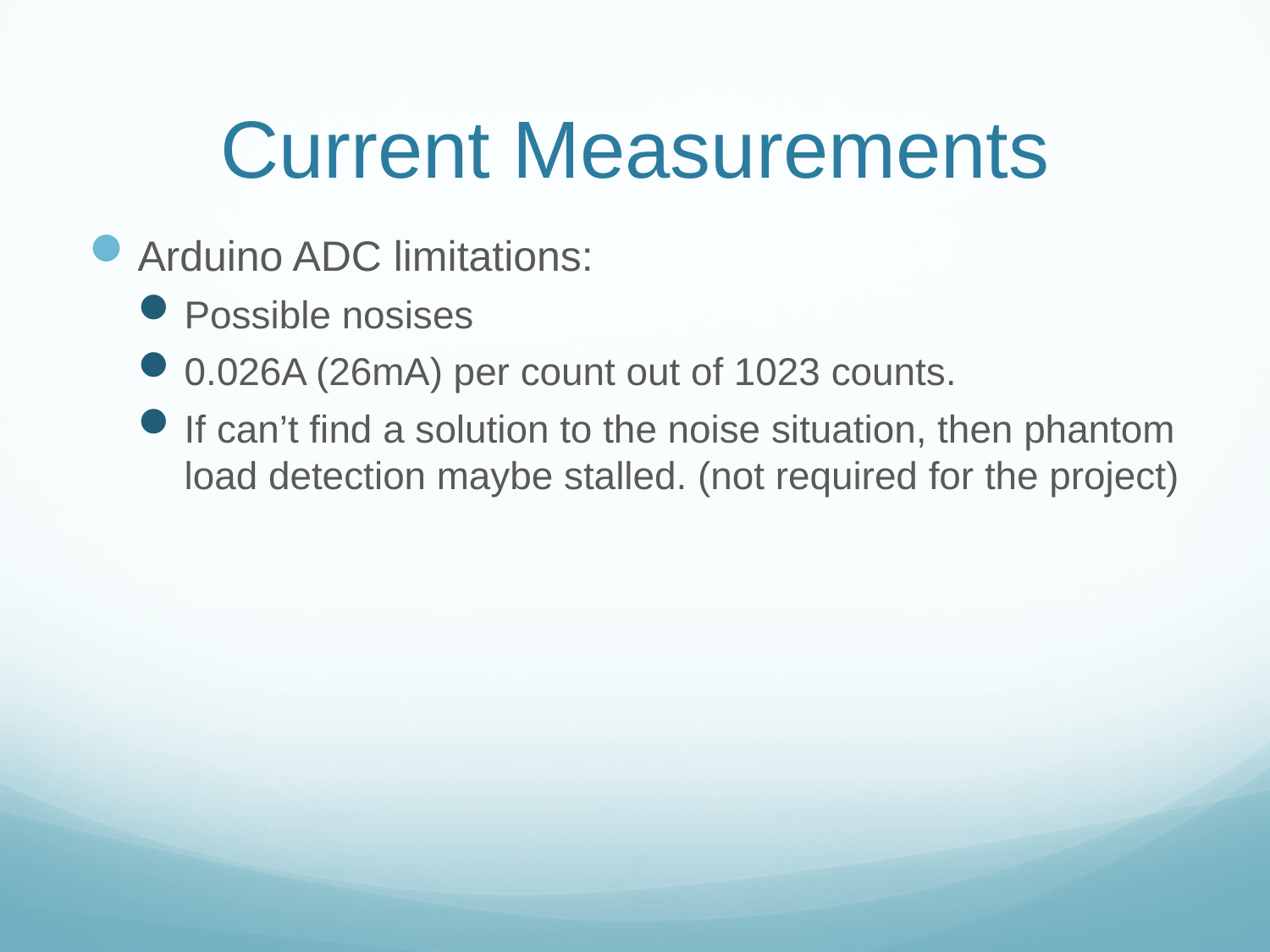

# Current Measurements
Arduino ADC limitations:
Possible nosises
0.026A (26mA) per count out of 1023 counts.
If can’t find a solution to the noise situation, then phantom load detection maybe stalled. (not required for the project)